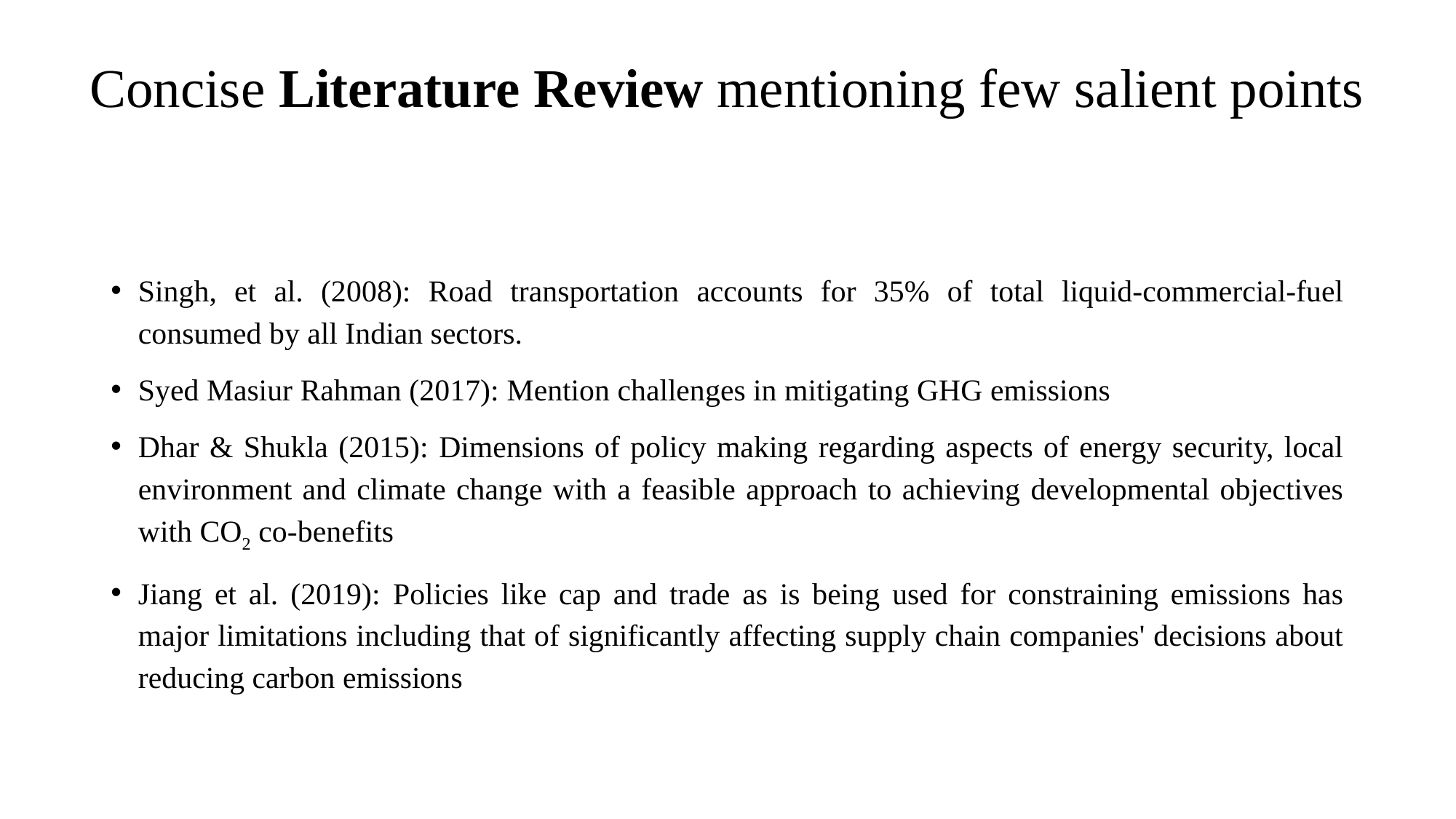

# Concise Literature Review mentioning few salient points
Singh, et al. (2008): Road transportation accounts for 35% of total liquid-commercial-fuel consumed by all Indian sectors.
Syed Masiur Rahman (2017): Mention challenges in mitigating GHG emissions
Dhar & Shukla (2015): Dimensions of policy making regarding aspects of energy security, local environment and climate change with a feasible approach to achieving developmental objectives with CO2 co-benefits
Jiang et al. (2019): Policies like cap and trade as is being used for constraining emissions has major limitations including that of significantly affecting supply chain companies' decisions about reducing carbon emissions